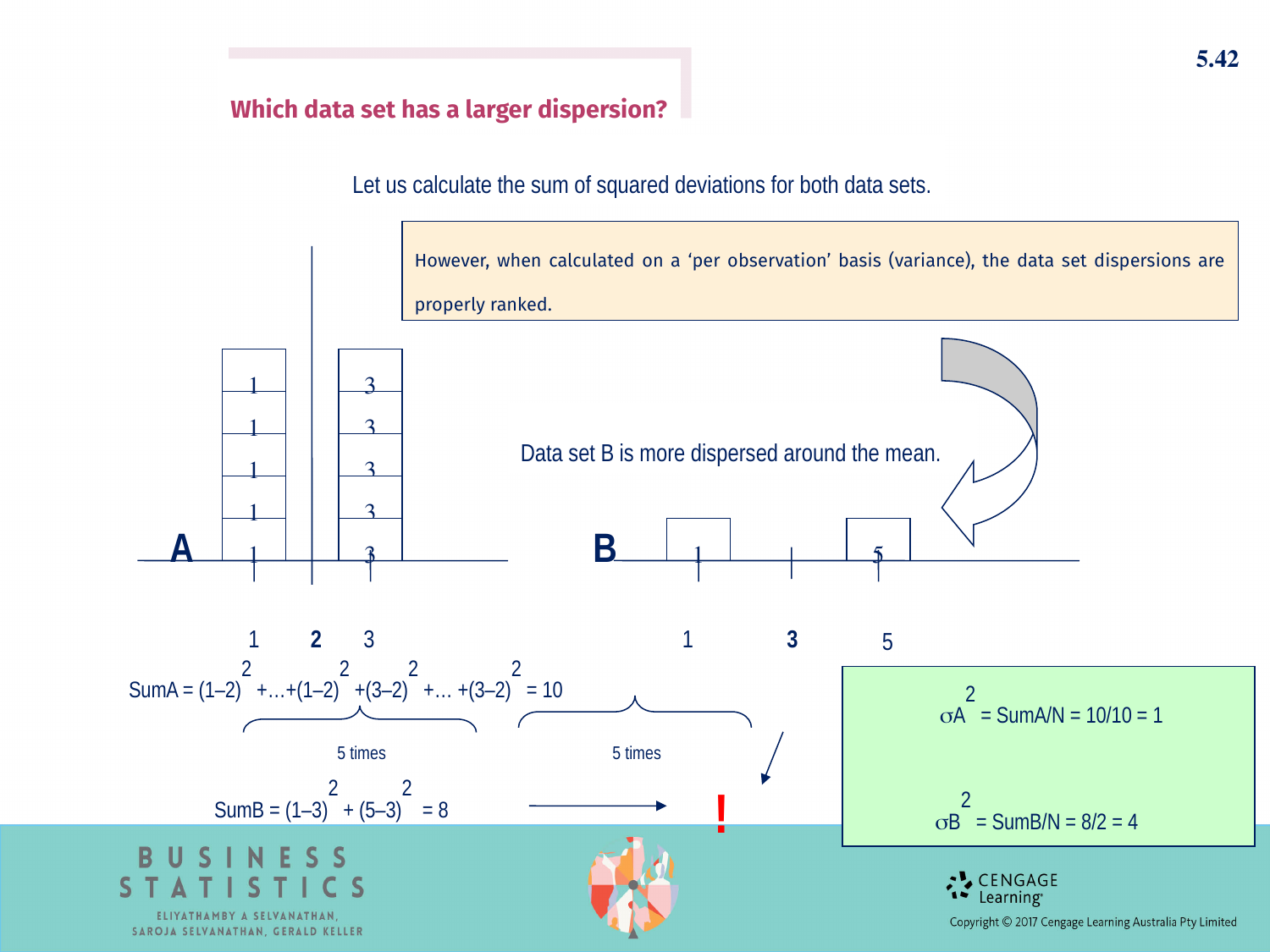

5.42
Which data set has a larger dispersion?
Let us calculate the sum of squared deviations for both data sets.
However, when calculated on a ‘per observation’ basis (variance), the data set dispersions are properly ranked.

1
3
Data set B is more dispersed around the mean.
1
3
1
3
A
B
1
3
1
3
1
5

1
2
3
1
3
5

SumA = (1–2)2 +…+(1–2)2 +(3–2)2 +… +(3–2)2 = 10

σA2 = SumA/N = 10/10 = 1
σB2 = SumB/N = 8/2 = 4
5 times
5 times
!

SumB = (1–3)2 + (5–3)2  = 8